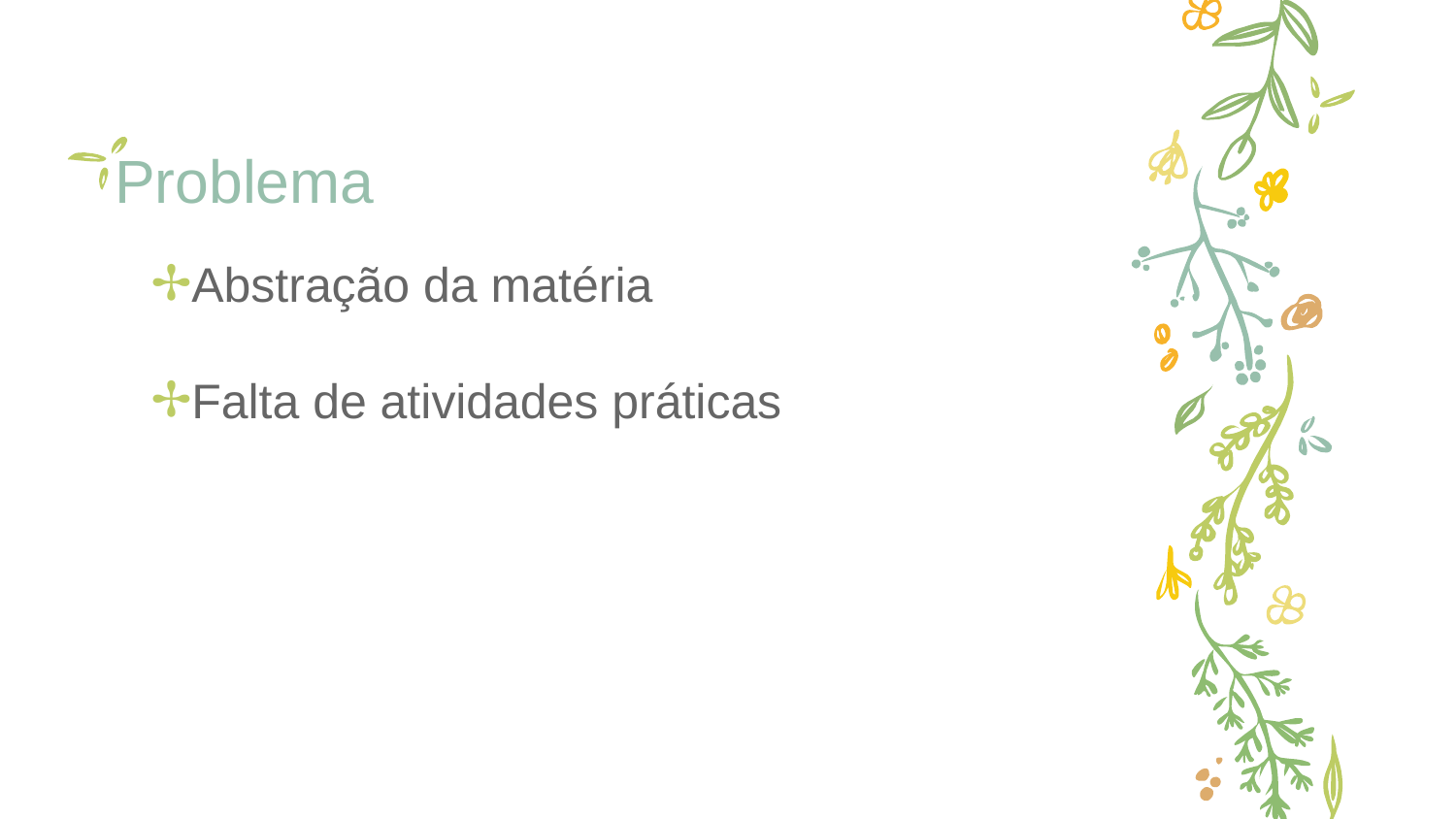

# Problema
Abstração da matéria

Falta de atividades práticas